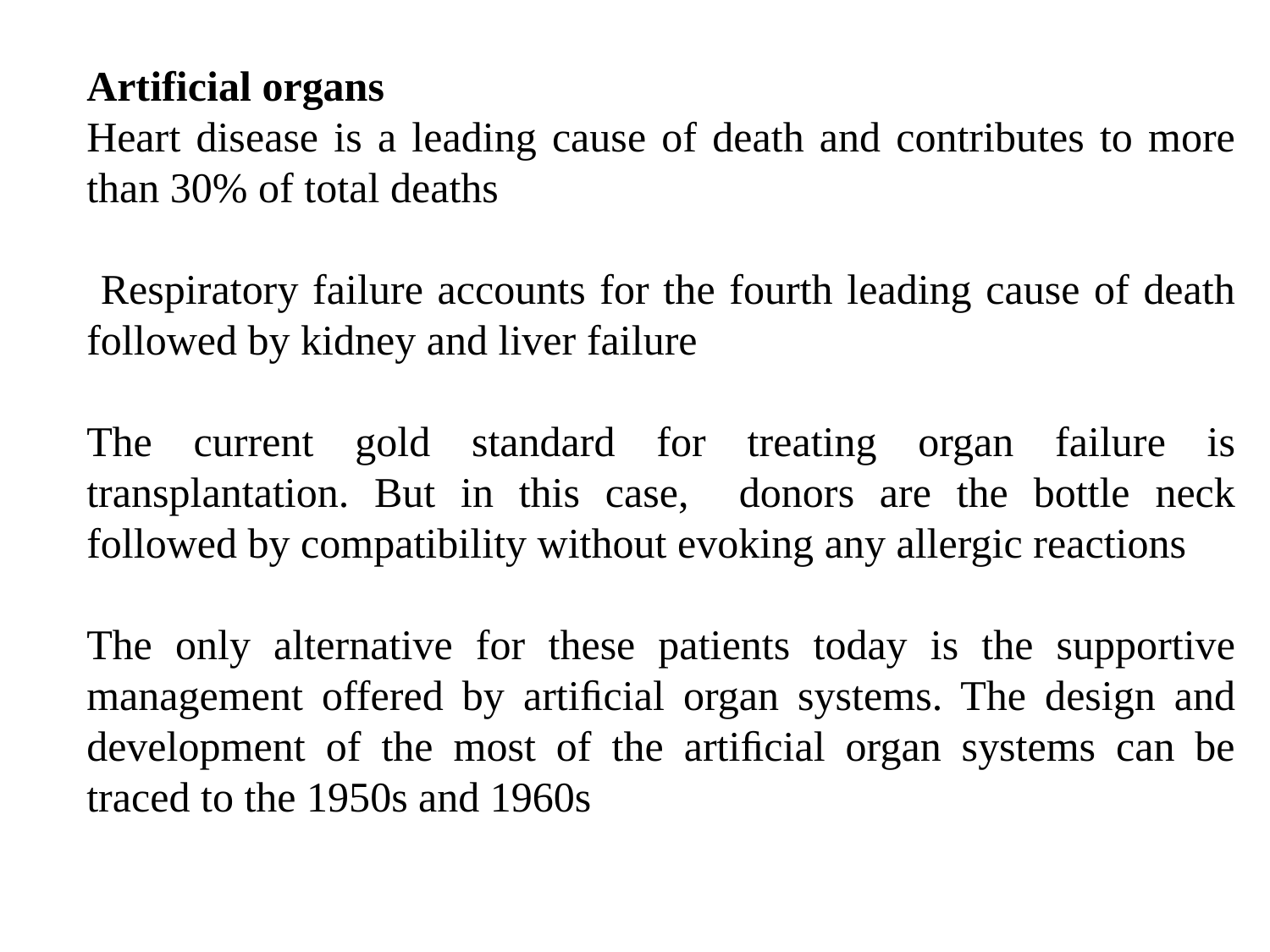

Artificial organs
Heart disease is a leading cause of death and contributes to more than 30% of total deaths

 Respiratory failure accounts for the fourth leading cause of death followed by kidney and liver failure

The current gold standard for treating organ failure is transplantation. But in this case,  donors are the bottle neck followed by compatibility without evoking any allergic reactions

The only alternative for these patients today is the supportive management offered by artiﬁcial organ systems. The design and development of the most of the artiﬁcial organ systems can be traced to the 1950s and 1960s